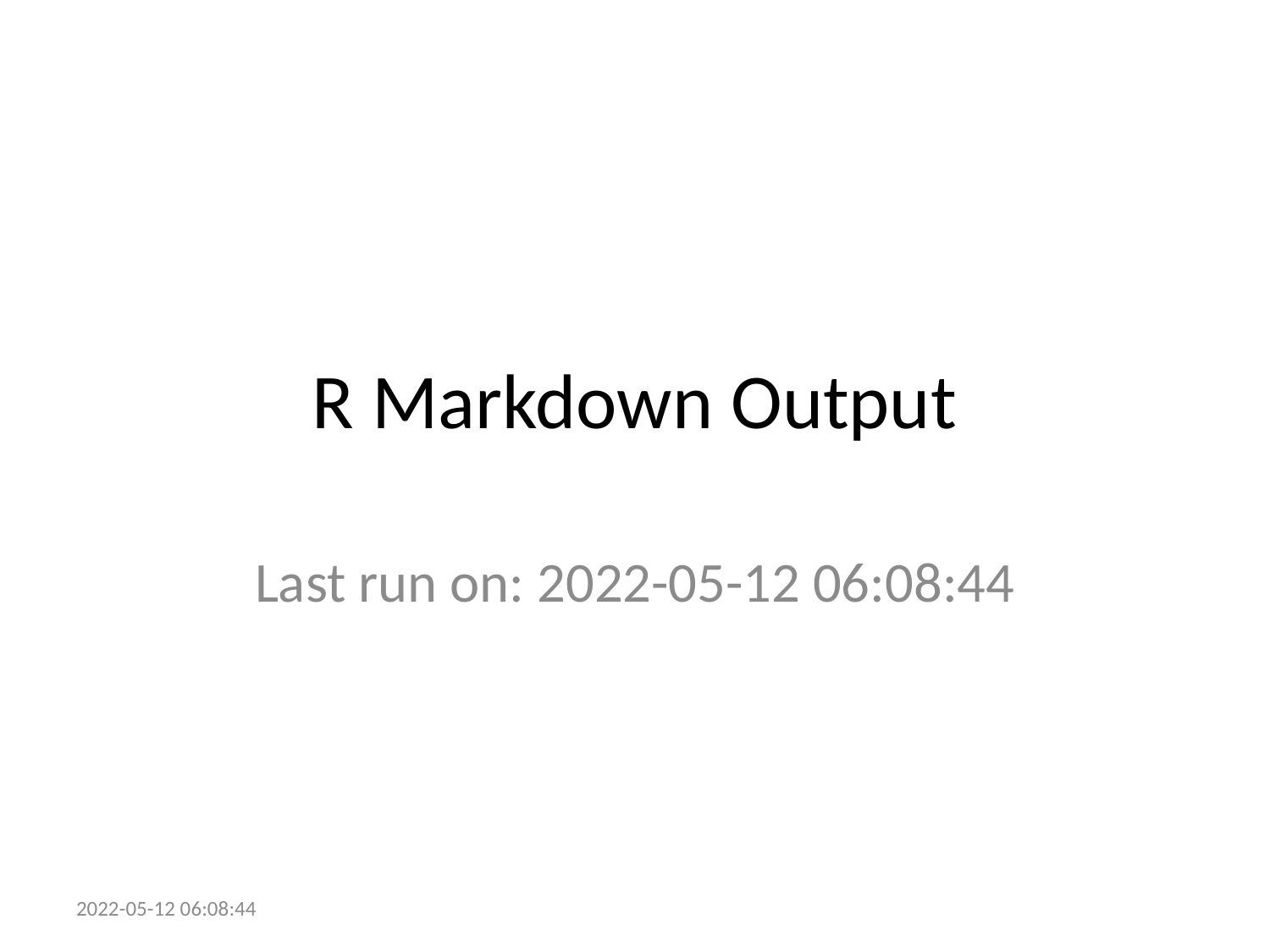

# R Markdown Output
Last run on: 2022-05-12 06:08:44
2022-05-12 06:08:44